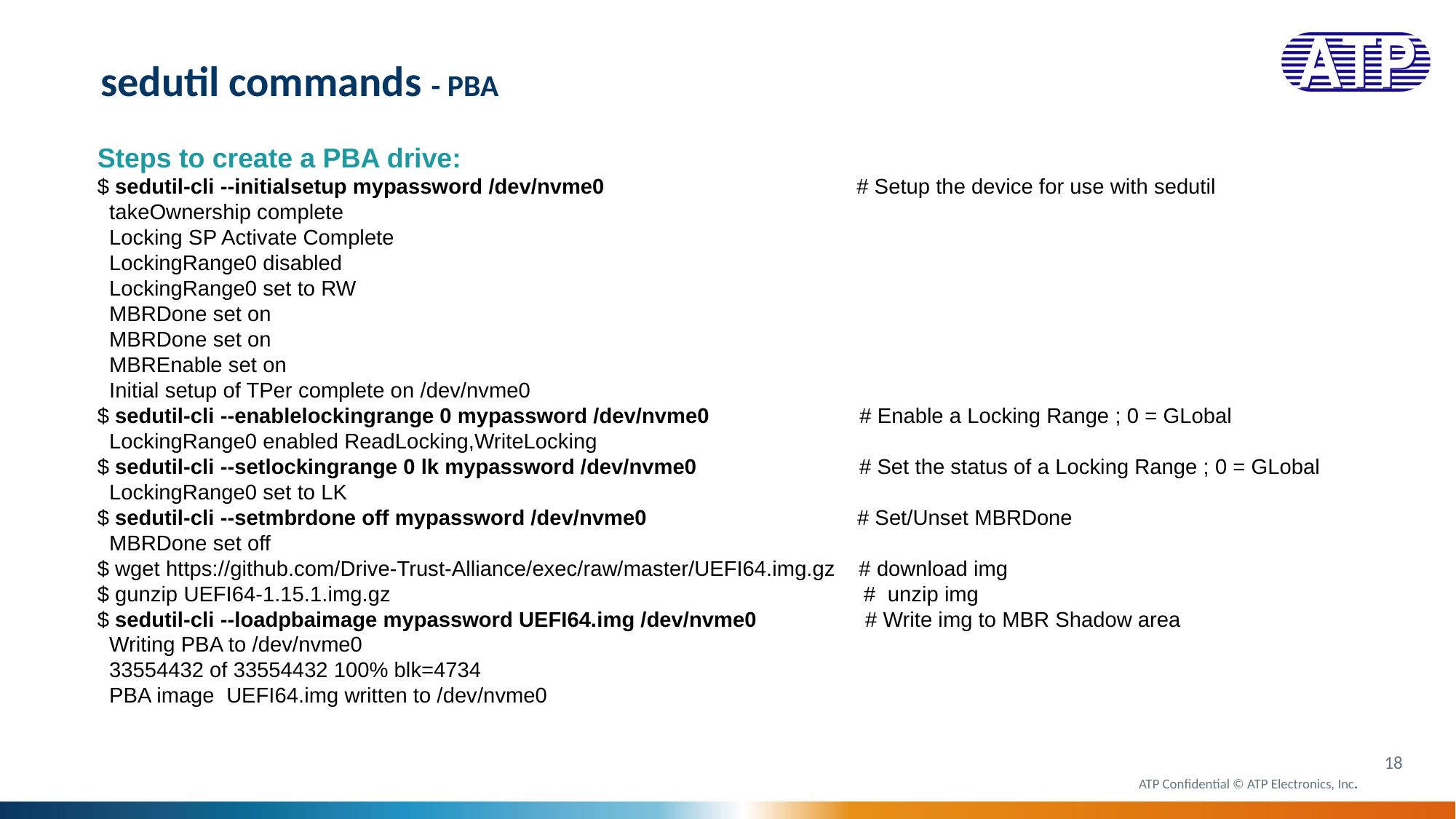

# sedutil commands - PBA
Steps to create a PBA drive:
$ sedutil-cli --initialsetup mypassword /dev/nvme0                                          # Setup the device for use with sedutil
  takeOwnership complete
  Locking SP Activate Complete
  LockingRange0 disabled
  LockingRange0 set to RW
  MBRDone set on
  MBRDone set on
  MBREnable set on
  Initial setup of TPer complete on /dev/nvme0
$ sedutil-cli --enablelockingrange 0 mypassword /dev/nvme0                         # Enable a Locking Range ; 0 = GLobal
  LockingRange0 enabled ReadLocking,WriteLocking
$ sedutil-cli --setlockingrange 0 lk mypassword /dev/nvme0                           # Set the status of a Locking Range ; 0 = GLobal
  LockingRange0 set to LK
$ sedutil-cli --setmbrdone off mypassword /dev/nvme0                                   # Set/Unset MBRDone
  MBRDone set off
$ wget https://github.com/Drive-Trust-Alliance/exec/raw/master/UEFI64.img.gz    # download img
$ gunzip UEFI64-1.15.1.img.gz                                                                               #  unzip img
$ sedutil-cli --loadpbaimage mypassword UEFI64.img /dev/nvme0                  # Write img to MBR Shadow area
  Writing PBA to /dev/nvme0
  33554432 of 33554432 100% blk=4734
  PBA image  UEFI64.img written to /dev/nvme0